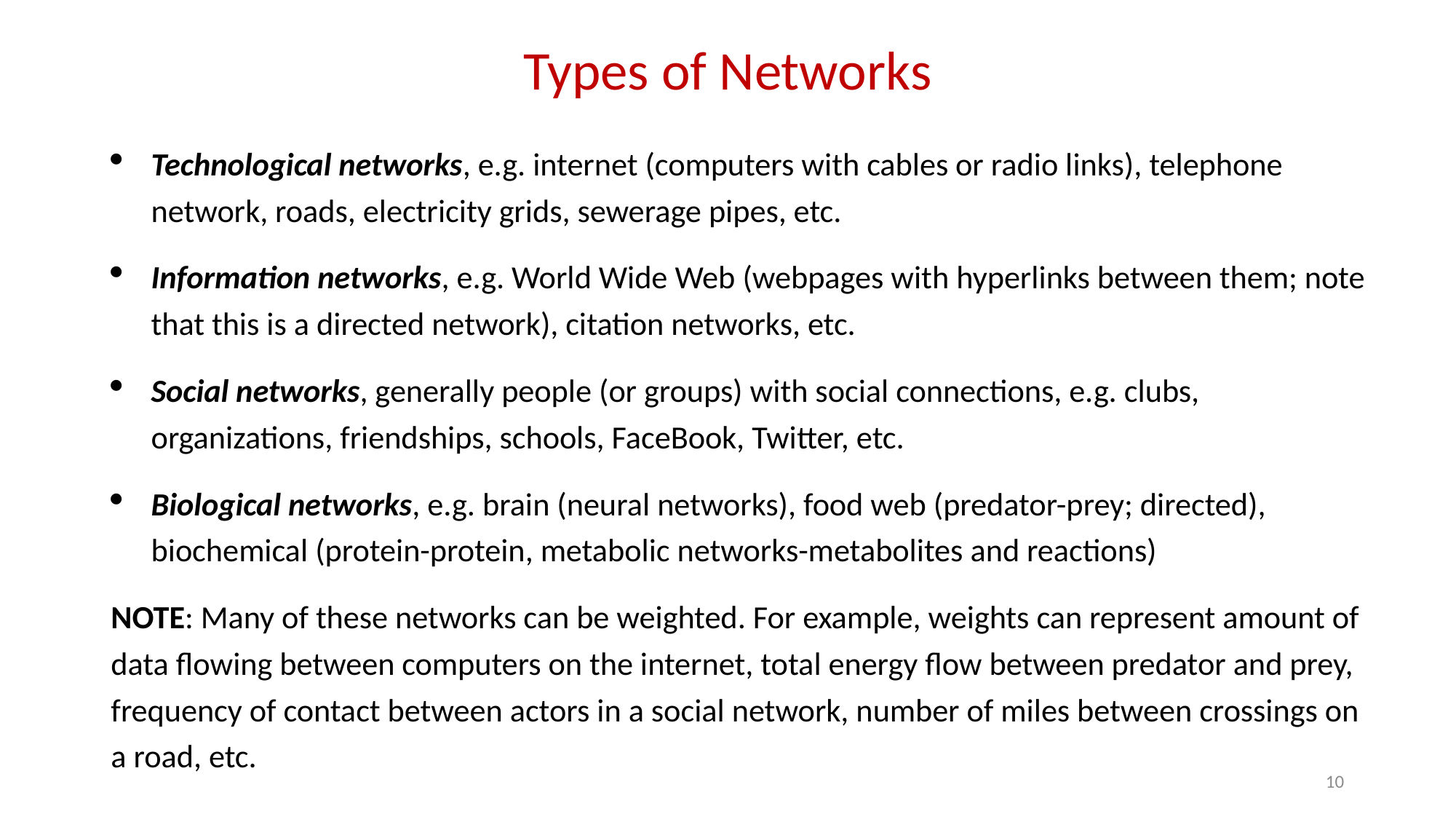

# Types of Networks
Technological networks, e.g. internet (computers with cables or radio links), telephone network, roads, electricity grids, sewerage pipes, etc.
Information networks, e.g. World Wide Web (webpages with hyperlinks between them; note that this is a directed network), citation networks, etc.
Social networks, generally people (or groups) with social connections, e.g. clubs, organizations, friendships, schools, FaceBook, Twitter, etc.
Biological networks, e.g. brain (neural networks), food web (predator-prey; directed), biochemical (protein-protein, metabolic networks-metabolites and reactions)
NOTE: Many of these networks can be weighted. For example, weights can represent amount of data flowing between computers on the internet, total energy flow between predator and prey, frequency of contact between actors in a social network, number of miles between crossings on a road, etc.
10